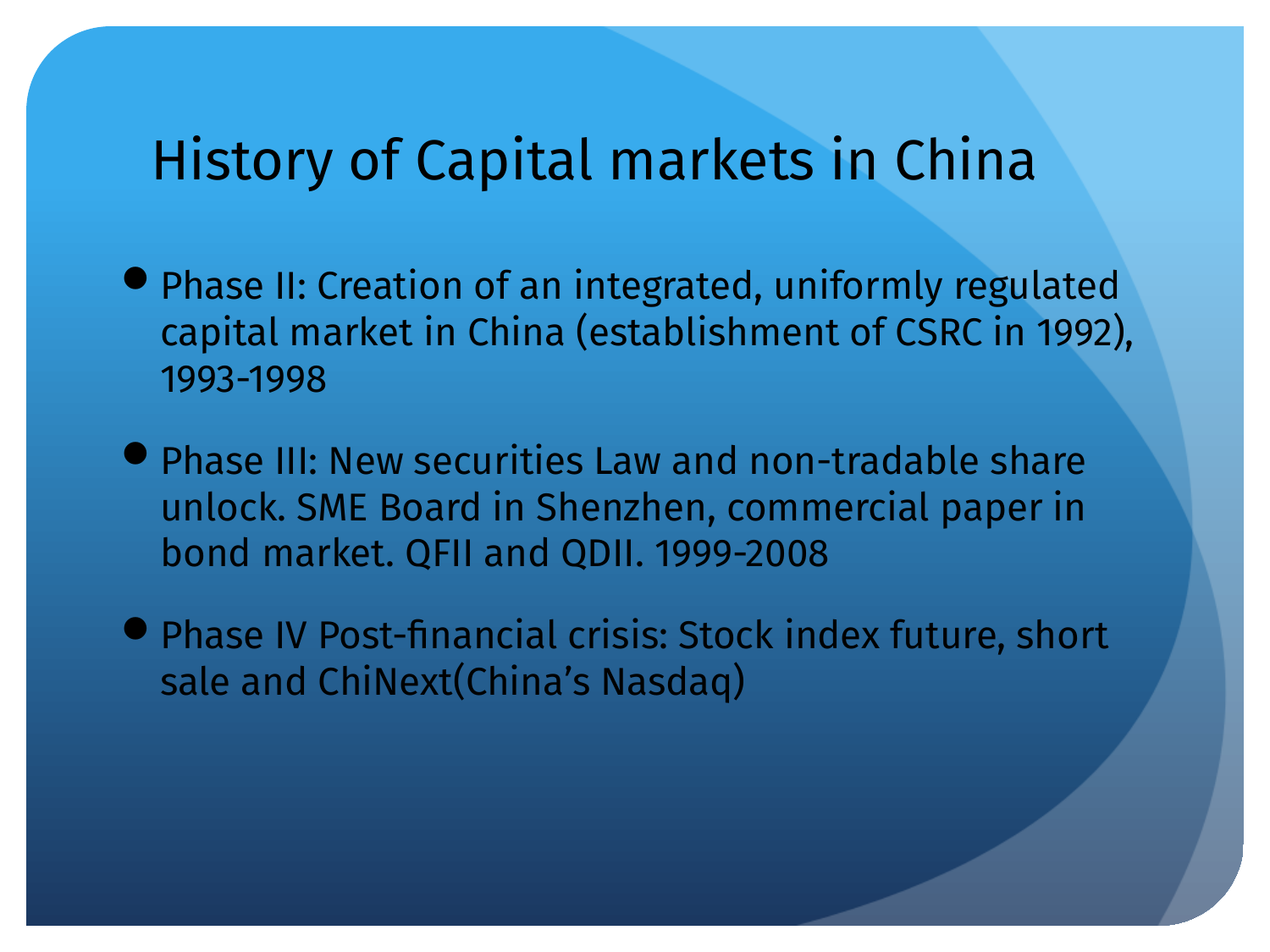

# History of Capital markets in China
Phase II: Creation of an integrated, uniformly regulated capital market in China (establishment of CSRC in 1992), 1993-1998
Phase III: New securities Law and non-tradable share unlock. SME Board in Shenzhen, commercial paper in bond market. QFII and QDII. 1999-2008
Phase IV Post-financial crisis: Stock index future, short sale and ChiNext(China’s Nasdaq)